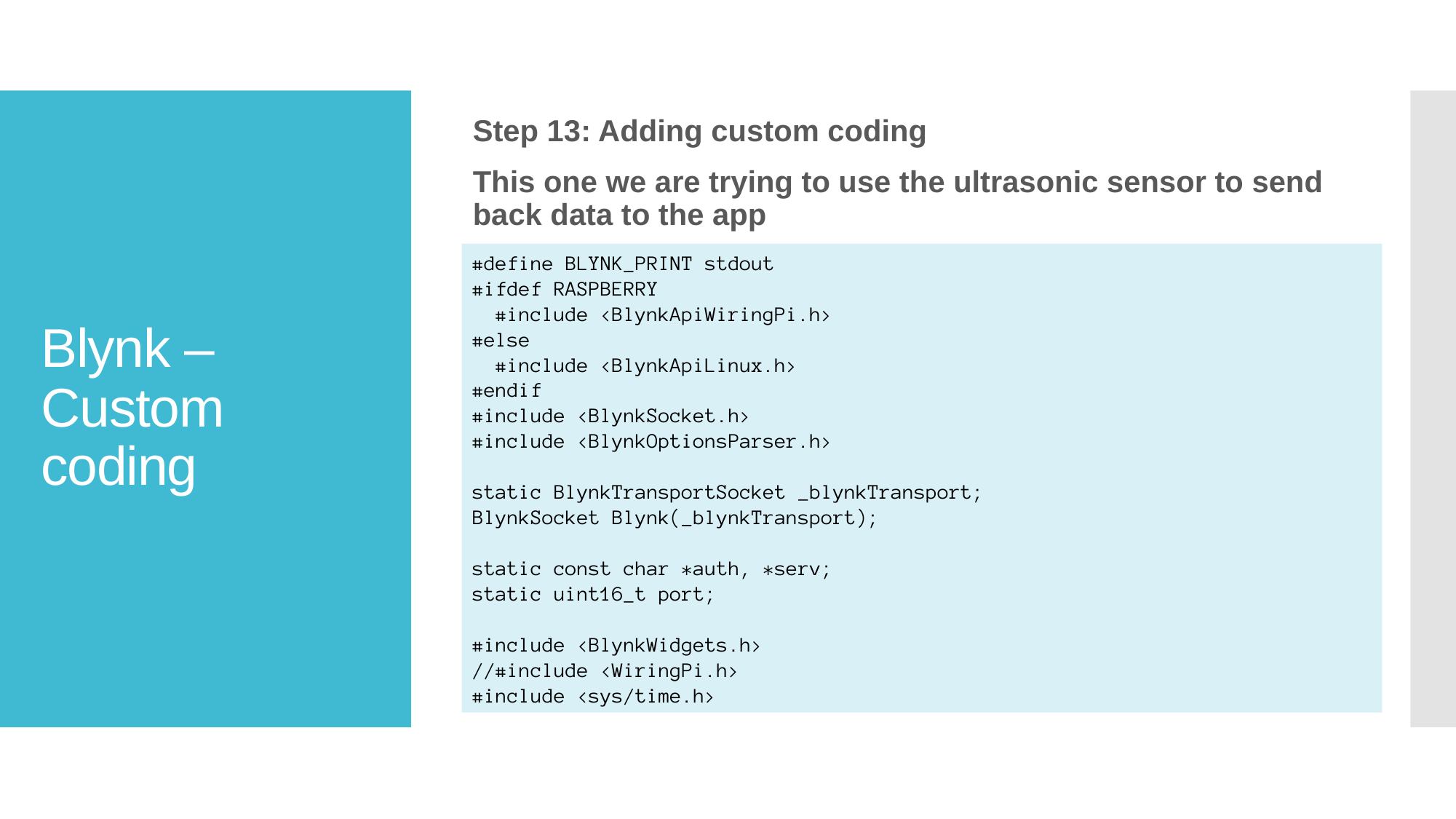

Step 13: Adding custom coding
This one we are trying to use the ultrasonic sensor to send back data to the app
# Blynk – Custom coding
#define BLYNK_PRINT stdout
#ifdef RASPBERRY
  #include <BlynkApiWiringPi.h>
#else
  #include <BlynkApiLinux.h>
#endif
#include <BlynkSocket.h>
#include <BlynkOptionsParser.h>
static BlynkTransportSocket _blynkTransport;
BlynkSocket Blynk(_blynkTransport);
static const char *auth, *serv;
static uint16_t port;
#include <BlynkWidgets.h>
//#include <WiringPi.h>
#include <sys/time.h>